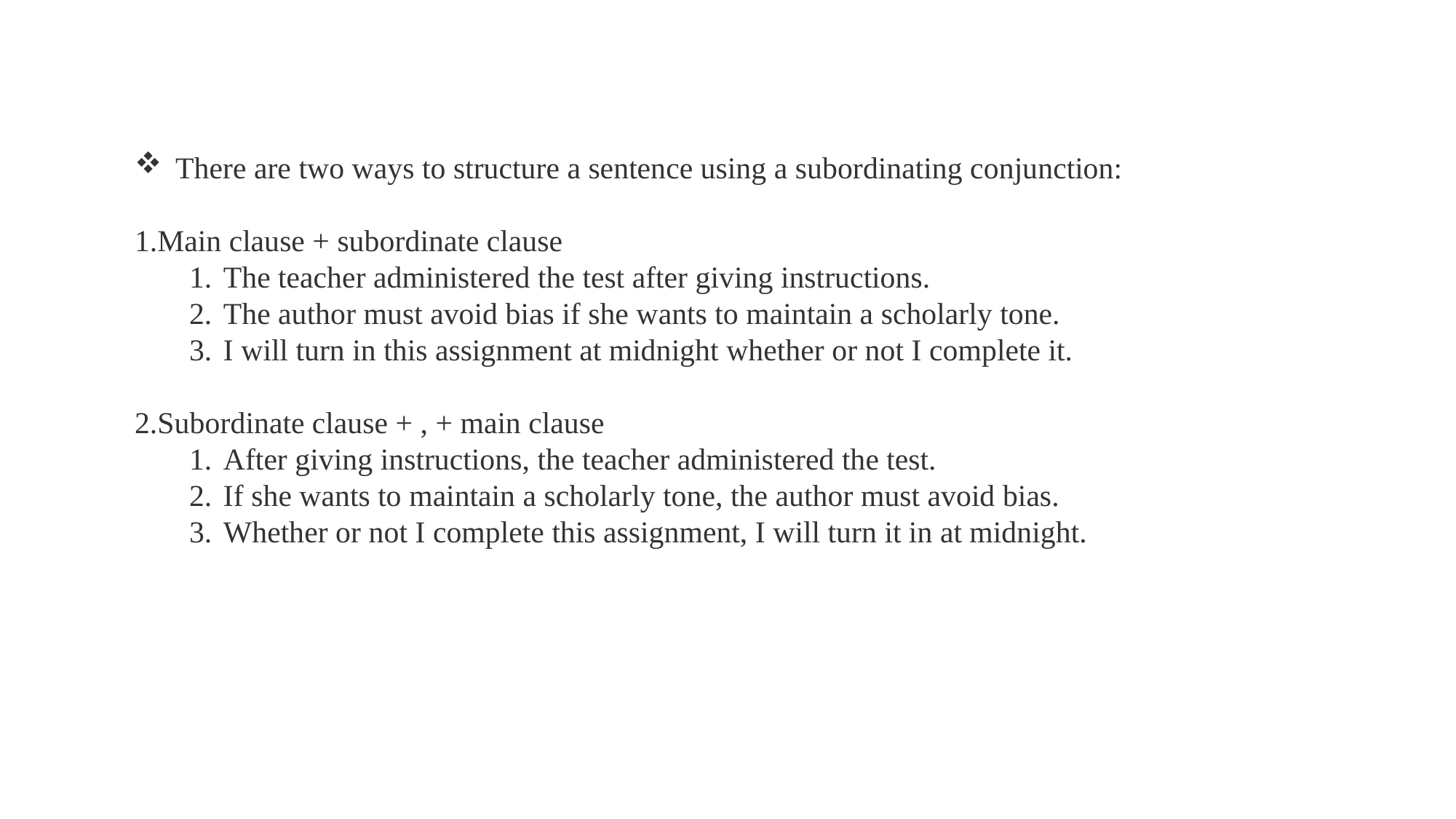

There are two ways to structure a sentence using a subordinating conjunction:

Main clause + subordinate clause
The teacher administered the test after giving instructions.
The author must avoid bias if she wants to maintain a scholarly tone.
I will turn in this assignment at midnight whether or not I complete it.

Subordinate clause + , + main clause
After giving instructions, the teacher administered the test.
If she wants to maintain a scholarly tone, the author must avoid bias.
Whether or not I complete this assignment, I will turn it in at midnight.